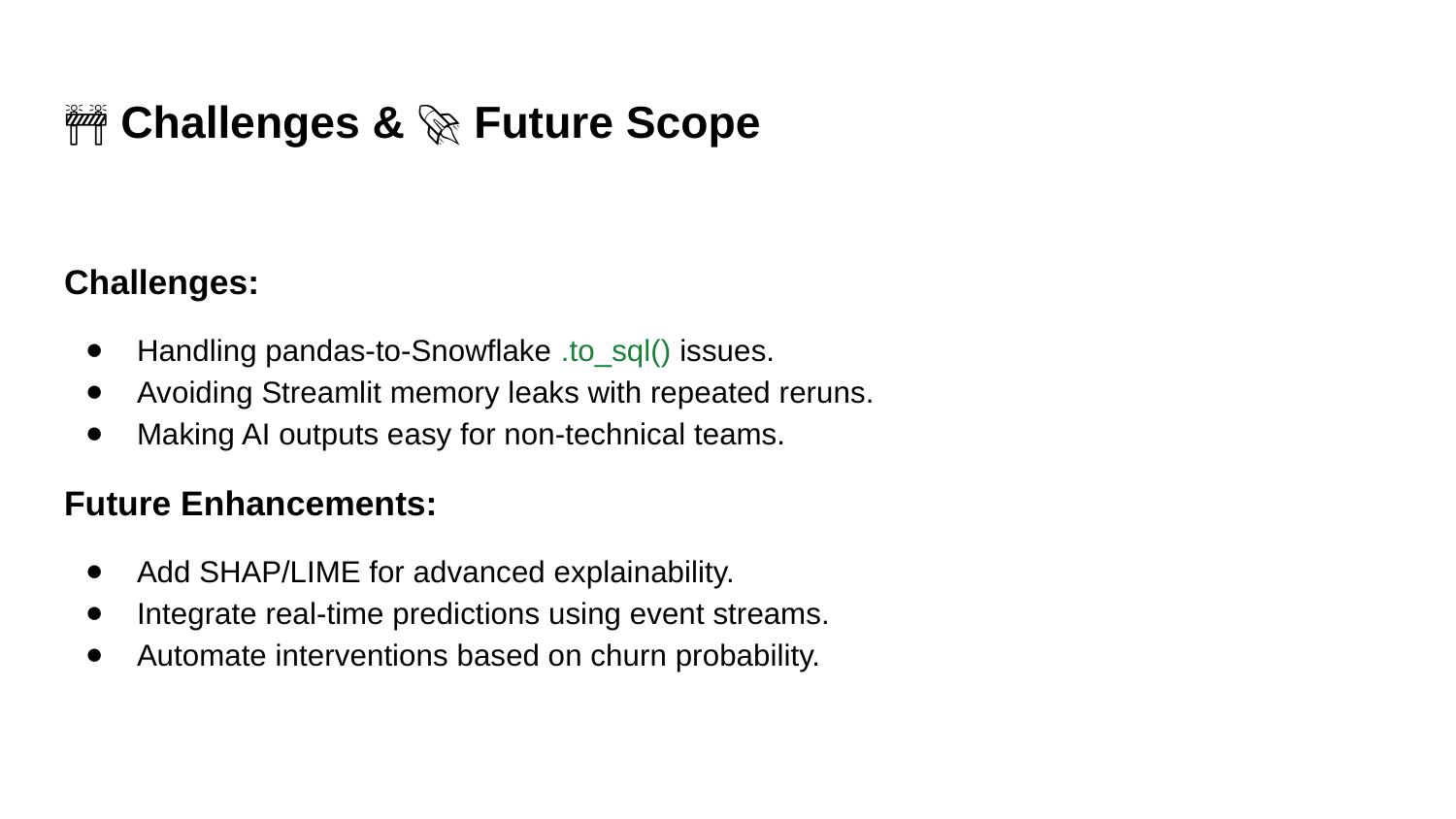

# 🚧 Challenges & 🚀 Future Scope

Challenges:
Handling pandas-to-Snowflake .to_sql() issues.
Avoiding Streamlit memory leaks with repeated reruns.
Making AI outputs easy for non-technical teams.
Future Enhancements:
Add SHAP/LIME for advanced explainability.
Integrate real-time predictions using event streams.
Automate interventions based on churn probability.